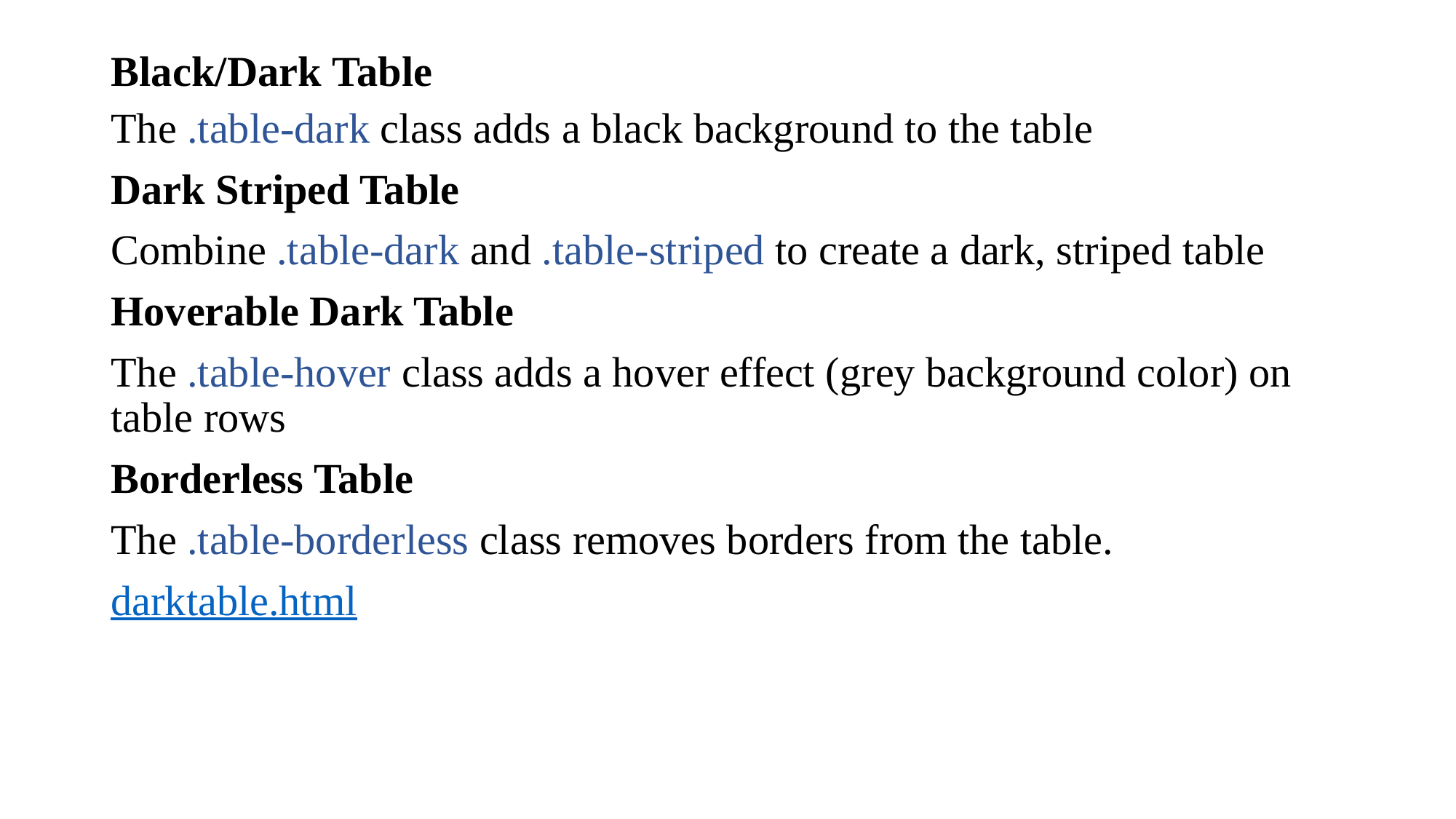

# Black/Dark Table
The .table-dark class adds a black background to the table
Dark Striped Table
Combine .table-dark and .table-striped to create a dark, striped table
Hoverable Dark Table
The .table-hover class adds a hover effect (grey background color) on table rows
Borderless Table
The .table-borderless class removes borders from the table.
darktable.html